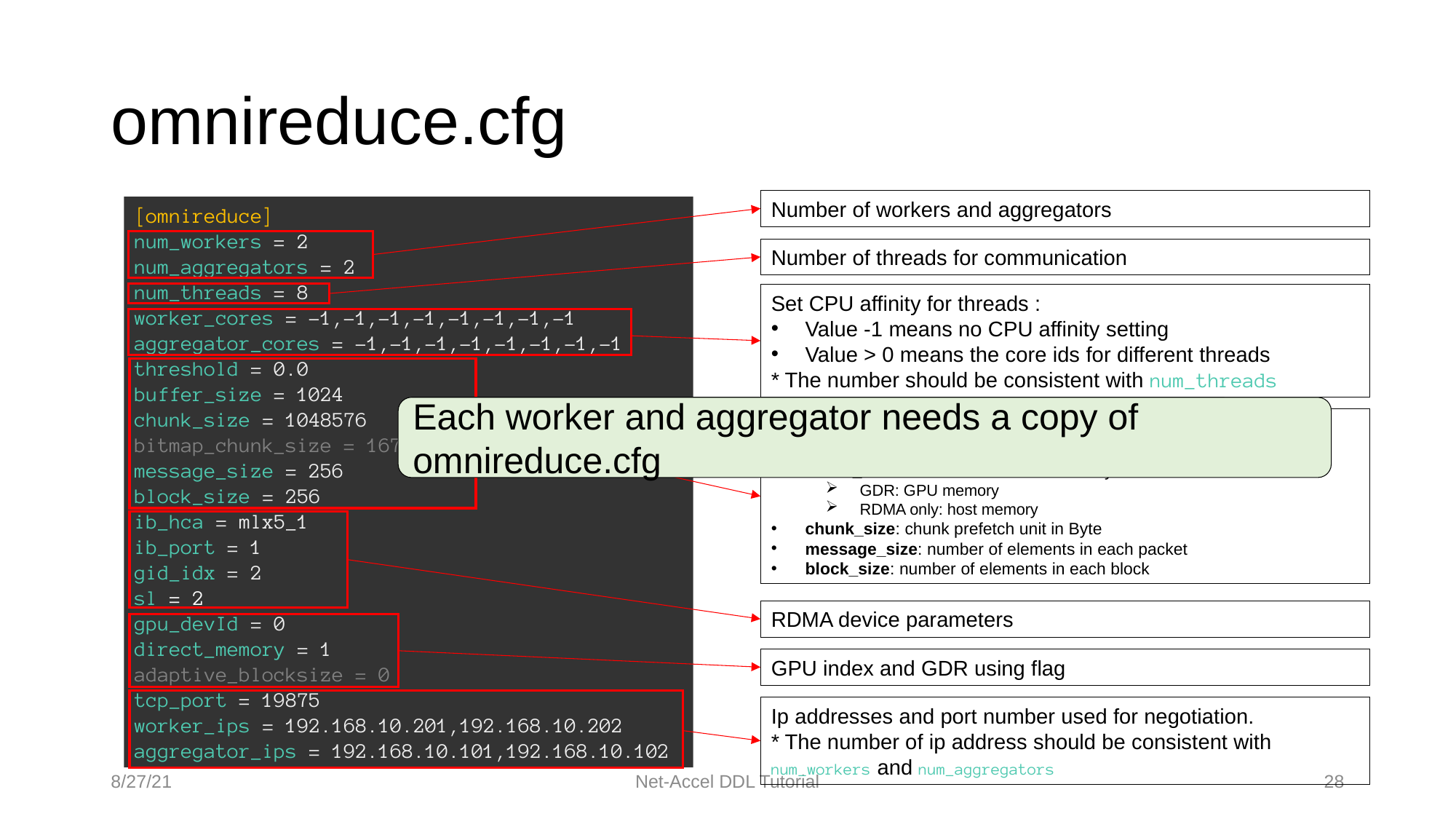

# omnireduce.cfg
Number of workers and aggregators
[omnireduce]
num_workers = 2
num_aggregators = 2
num_threads = 8
worker_cores = -1,-1,-1,-1,-1,-1,-1,-1
aggregator_cores = -1,-1,-1,-1,-1,-1,-1,-1
threshold = 0.0
buffer_size = 1024
chunk_size = 1048576
bitmap_chunk_size = 16777216
message_size = 256
block_size = 256
ib_hca = mlx5_1
ib_port = 1
gid_idx = 2
sl = 2
gpu_devId = 0
direct_memory = 1
adaptive_blocksize = 0
tcp_port = 19875
worker_ips = 192.168.10.201,192.168.10.202
aggregator_ips = 192.168.10.101,192.168.10.102

Number of threads for communication

Set CPU affinity for threads :
Value -1 means no CPU affinity setting
Value > 0 means the core ids for different threads
* The number should be consistent with num_threads

Each worker and aggregator needs a copy of omnireduce.cfg
OmniReduce algorithm parameters:
threshold: threshold for calculating block bitmap
buffer_size: send/recv buffer size in MByte
GDR: GPU memory
RDMA only: host memory
chunk_size: chunk prefetch unit in Byte
message_size: number of elements in each packet
block_size: number of elements in each block

RDMA device parameters

GPU index and GDR using flag

Ip addresses and port number used for negotiation.
* The number of ip address should be consistent with num_workers and num_aggregators
8/27/21
Net-Accel DDL Tutorial
28